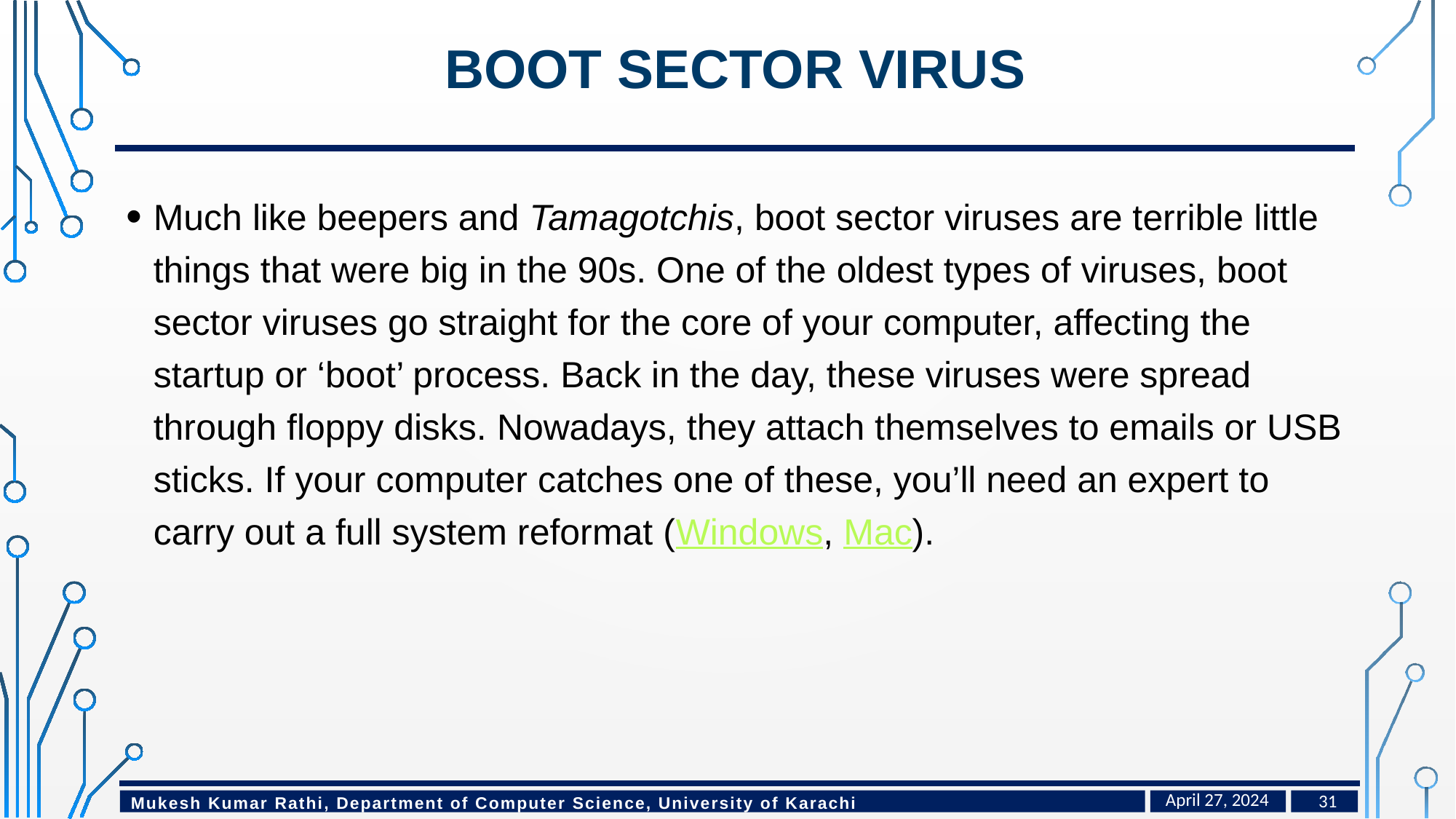

# Boot Sector Virus
Much like beepers and Tamagotchis, boot sector viruses are terrible little things that were big in the 90s. One of the oldest types of viruses, boot sector viruses go straight for the core of your computer, affecting the startup or ‘boot’ process. Back in the day, these viruses were spread through floppy disks. Nowadays, they attach themselves to emails or USB sticks. If your computer catches one of these, you’ll need an expert to carry out a full system reformat (Windows, Mac).

April 27, 2024
31